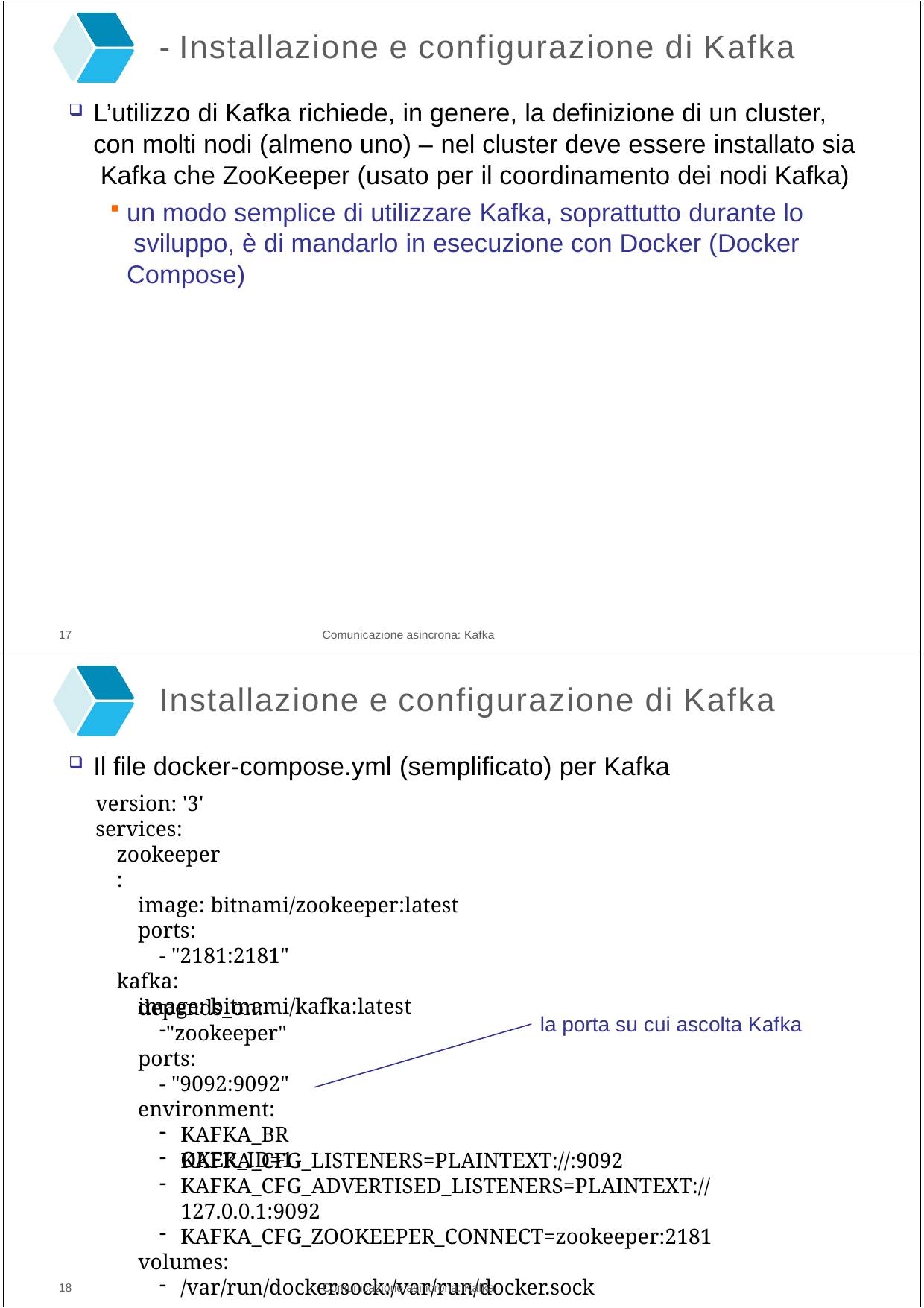

- Installazione e configurazione di Kafka
L’utilizzo di Kafka richiede, in genere, la definizione di un cluster,  con molti nodi (almeno uno) – nel cluster deve essere installato sia  Kafka che ZooKeeper (usato per il coordinamento dei nodi Kafka)
un modo semplice di utilizzare Kafka, soprattutto durante lo  sviluppo, è di mandarlo in esecuzione con Docker (Docker  Compose)
17
Comunicazione asincrona: Kafka

Installazione e configurazione di Kafka
Il file docker-compose.yml (semplificato) per Kafka
version: '3'  services:
zookeeper:
image: bitnami/zookeeper:latest  ports:
- "2181:2181"
kafka:
image: bitnami/kafka:latest
depends_on:
"zookeeper"  ports:
- "9092:9092"
environment:
KAFKA_BROKER_ID=1
la porta su cui ascolta Kafka
KAFKA_CFG_LISTENERS=PLAINTEXT://:9092
KAFKA_CFG_ADVERTISED_LISTENERS=PLAINTEXT://127.0.0.1:9092
KAFKA_CFG_ZOOKEEPER_CONNECT=zookeeper:2181
volumes:
/var/run/docker.sock:/var/run/docker.sock
18
Comunicazione asincrona: Kafka